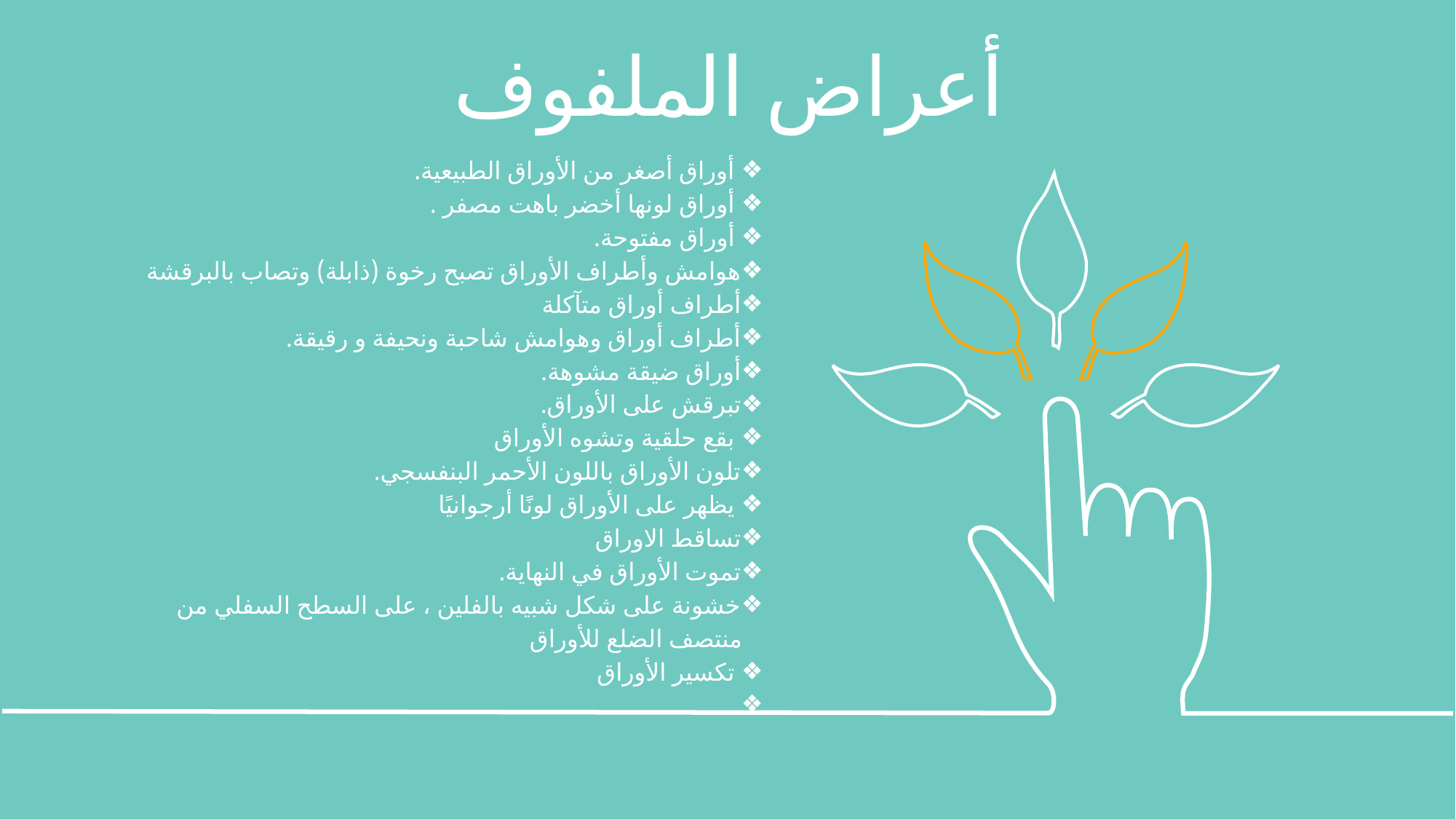

أعراض الملفوف
 أوراق أصغر من الأوراق الطبيعية.
 أوراق لونها أخضر باهت مصفر .
 أوراق مفتوحة.
هوامش وأطراف الأوراق تصبح رخوة (ذابلة) وتصاب بالبرقشة
أطراف أوراق متآكلة
أطراف أوراق وهوامش شاحبة ونحيفة و رقيقة.
أوراق ضيقة مشوهة.
تبرقش على الأوراق.
 بقع حلقية وتشوه الأوراق
تلون الأوراق باللون الأحمر البنفسجي.
 يظهر على الأوراق لونًا أرجوانيًا
تساقط الاوراق
تموت الأوراق في النهاية.
خشونة على شكل شبيه بالفلين ، على السطح السفلي من منتصف الضلع للأوراق
 تكسير الأوراق
...